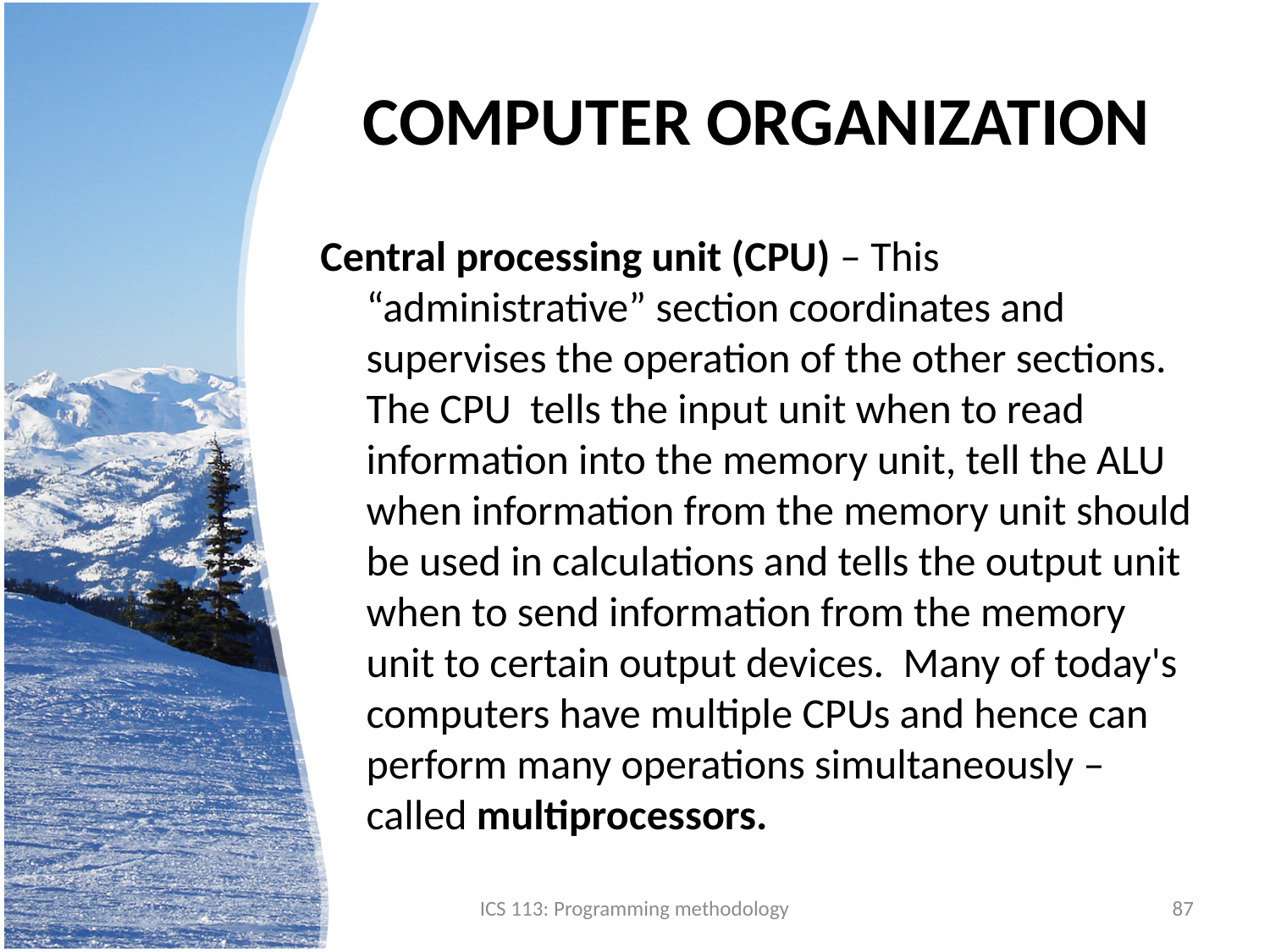

# COMPUTER ORGANIZATION
Central processing unit (CPU) – This “administrative” section coordinates and supervises the operation of the other sections.   The CPU  tells the input unit when to read information into the memory unit, tell the ALU when information from the memory unit should be used in calculations and tells the output unit when to send information from the memory unit to certain output devices.  Many of today's computers have multiple CPUs and hence can perform many operations simultaneously – called multiprocessors.

ICS 113: Programming methodology
87